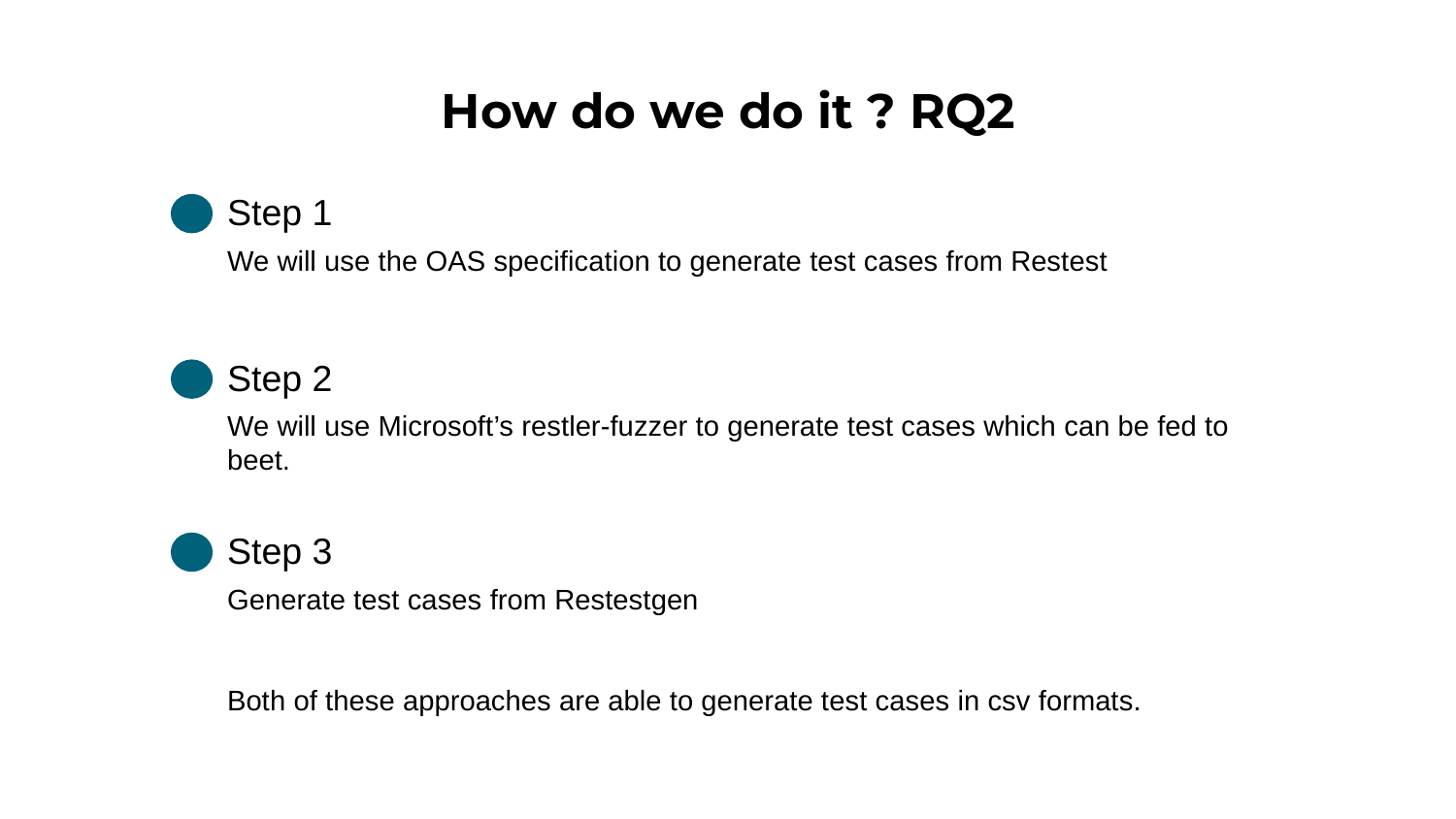

# How do we do it ? RQ2
Step 1

We will use the OAS specification to generate test cases from Restest
Step 2

We will use Microsoft’s restler-fuzzer to generate test cases which can be fed to beet.
Step 3

Generate test cases from Restestgen

Both of these approaches are able to generate test cases in csv formats.